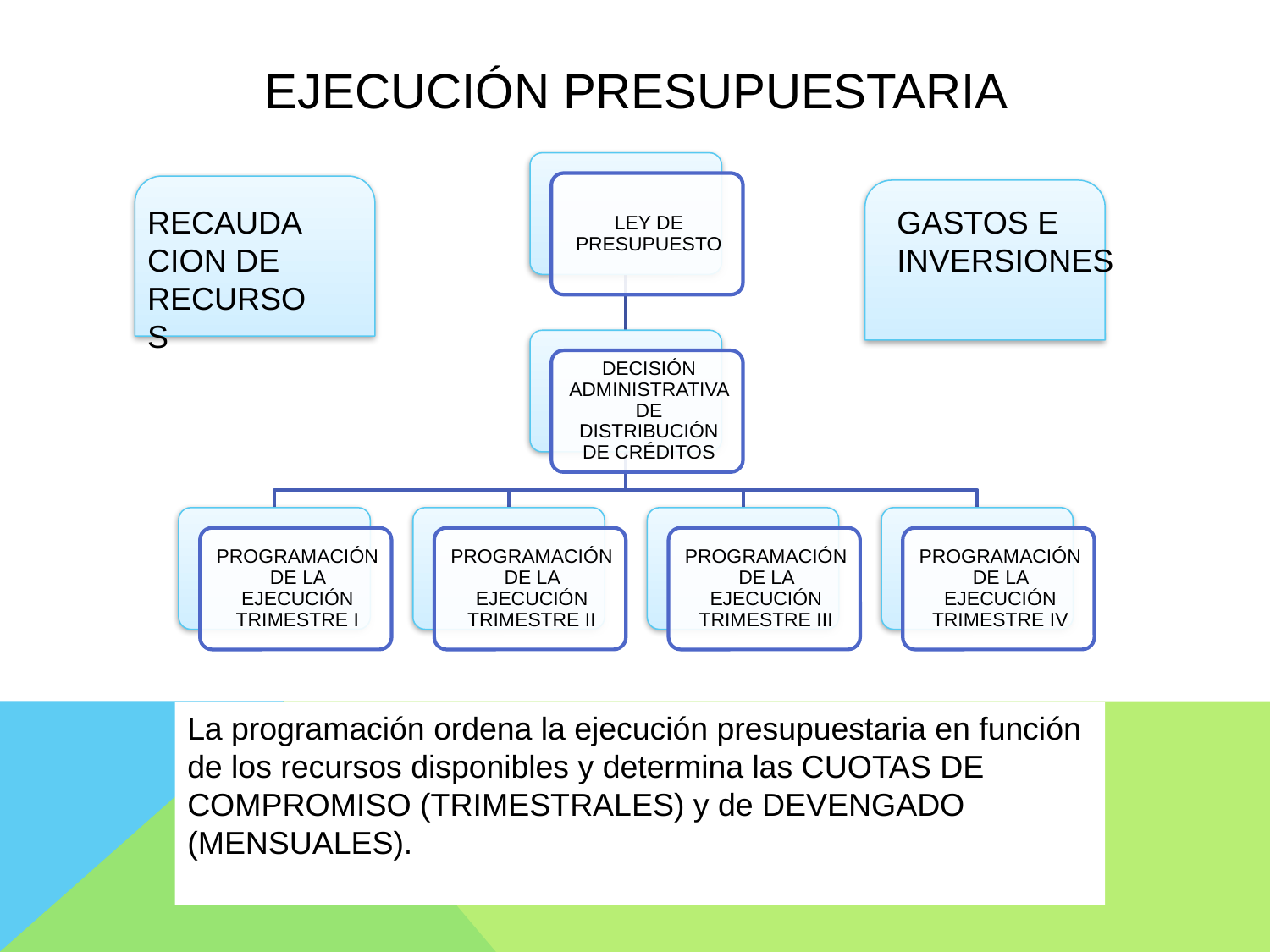

# EjecuciÓn presupuestaria
LEY DE PRESUPUESTO
DECISIÓN ADMINISTRATIVA DE DISTRIBUCIÓN DE CRÉDITOS
PROGRAMACIÓN DE LA EJECUCIÓN TRIMESTRE I
PROGRAMACIÓN DE LA EJECUCIÓN TRIMESTRE II
PROGRAMACIÓN DE LA EJECUCIÓN TRIMESTRE III
PROGRAMACIÓN DE LA EJECUCIÓN TRIMESTRE IV

RECAUDACION DE RECURSOS
GASTOS E INVERSIONES
La programación ordena la ejecución presupuestaria en función de los recursos disponibles y determina las CUOTAS DE COMPROMISO (TRIMESTRALES) y de DEVENGADO (MENSUALES).